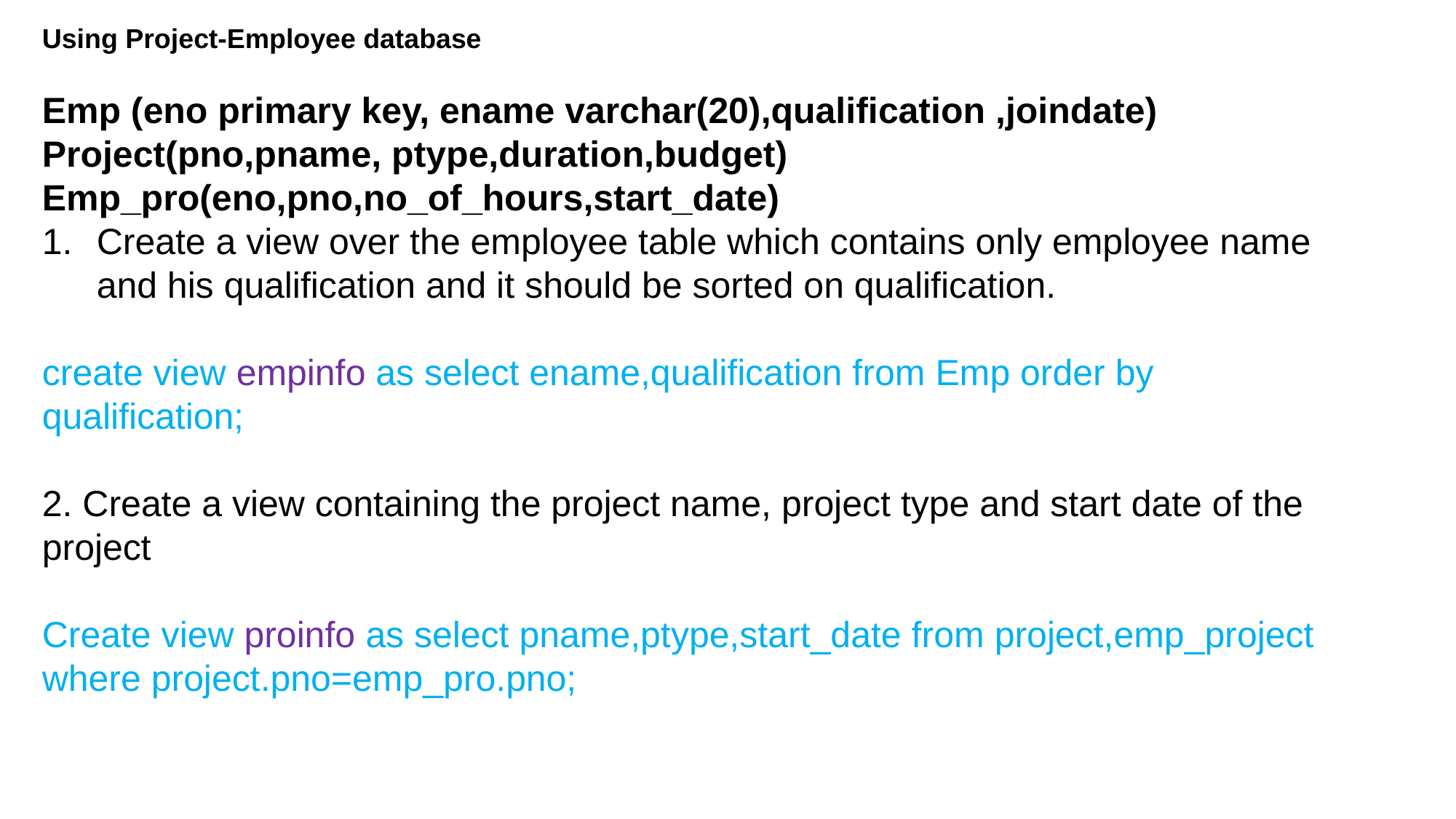

Using Project-Employee database

Emp (eno primary key, ename varchar(20),qualification ,joindate)
Project(pno,pname, ptype,duration,budget)
Emp_pro(eno,pno,no_of_hours,start_date)
Create a view over the employee table which contains only employee name and his qualification and it should be sorted on qualification.

create view empinfo as select ename,qualification from Emp order by qualification;

2. Create a view containing the project name, project type and start date of the project

Create view proinfo as select pname,ptype,start_date from project,emp_project where project.pno=emp_pro.pno;